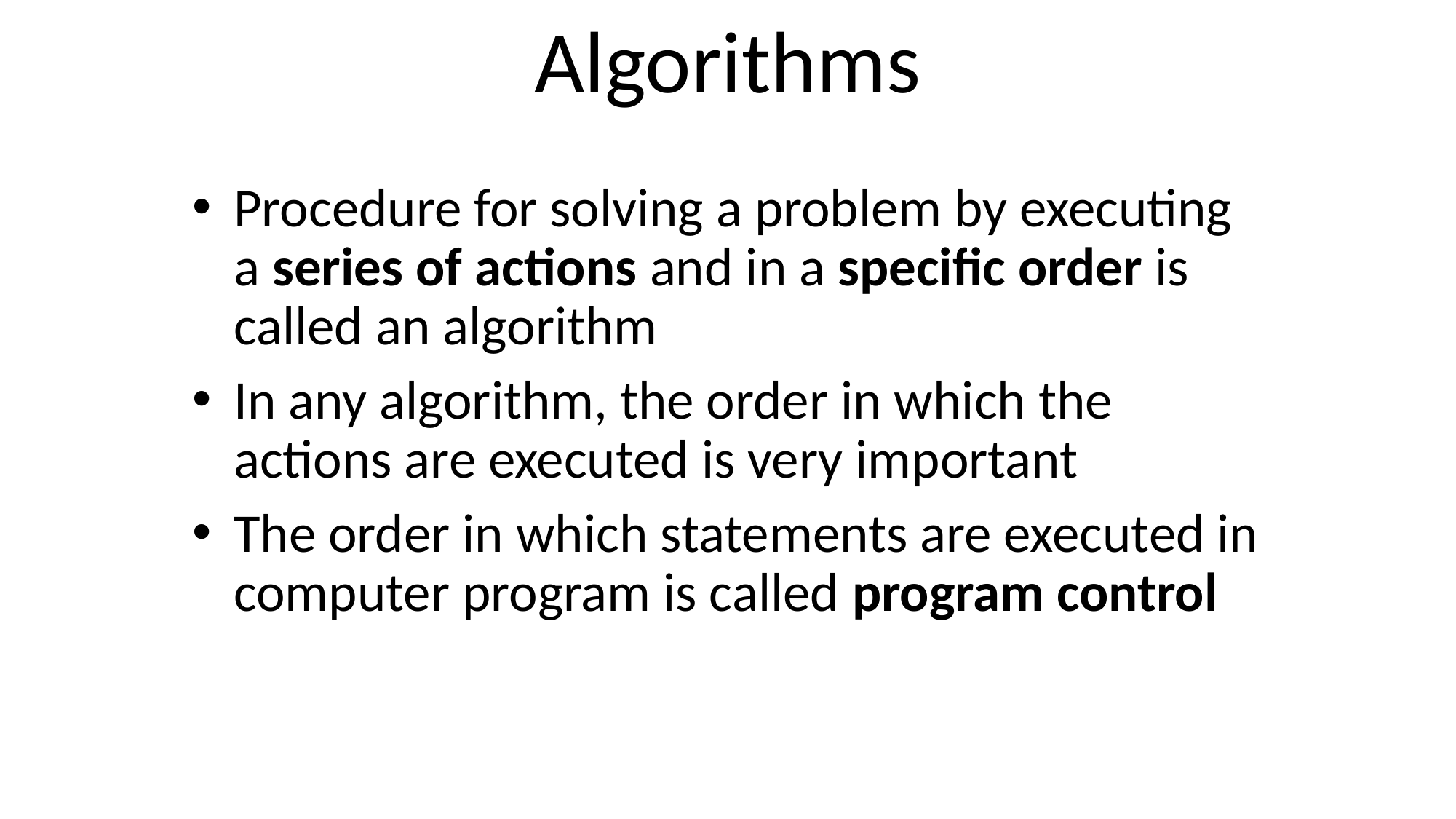

# Algorithms
Procedure for solving a problem by executing a series of actions and in a specific order is called an algorithm
In any algorithm, the order in which the actions are executed is very important
The order in which statements are executed in computer program is called program control